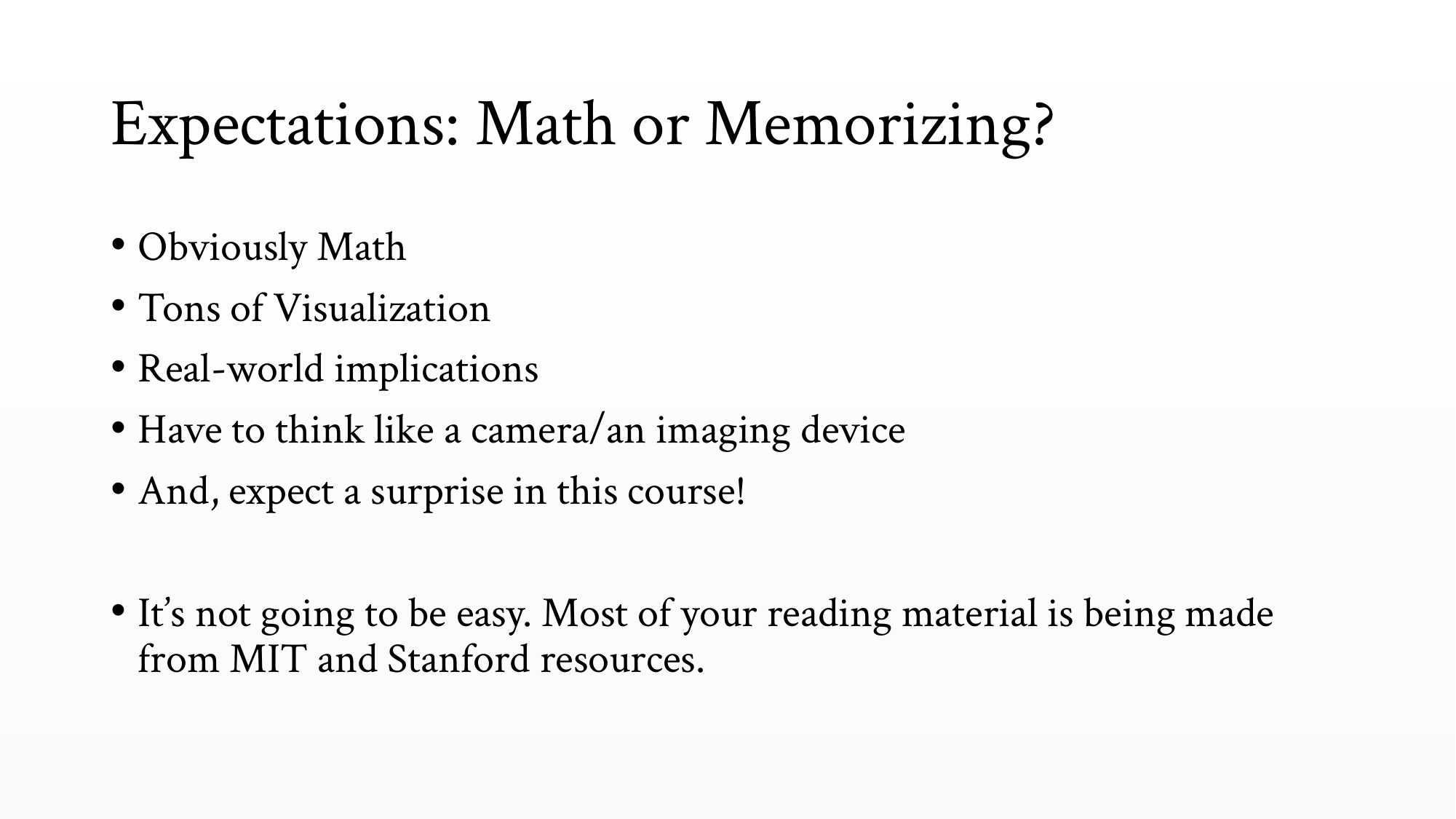

# Expectations: Math or Memorizing?
Obviously Math
Tons of Visualization
Real-world implications
Have to think like a camera/an imaging device
And, expect a surprise in this course!

It’s not going to be easy. Most of your reading material is being made from MIT and Stanford resources.